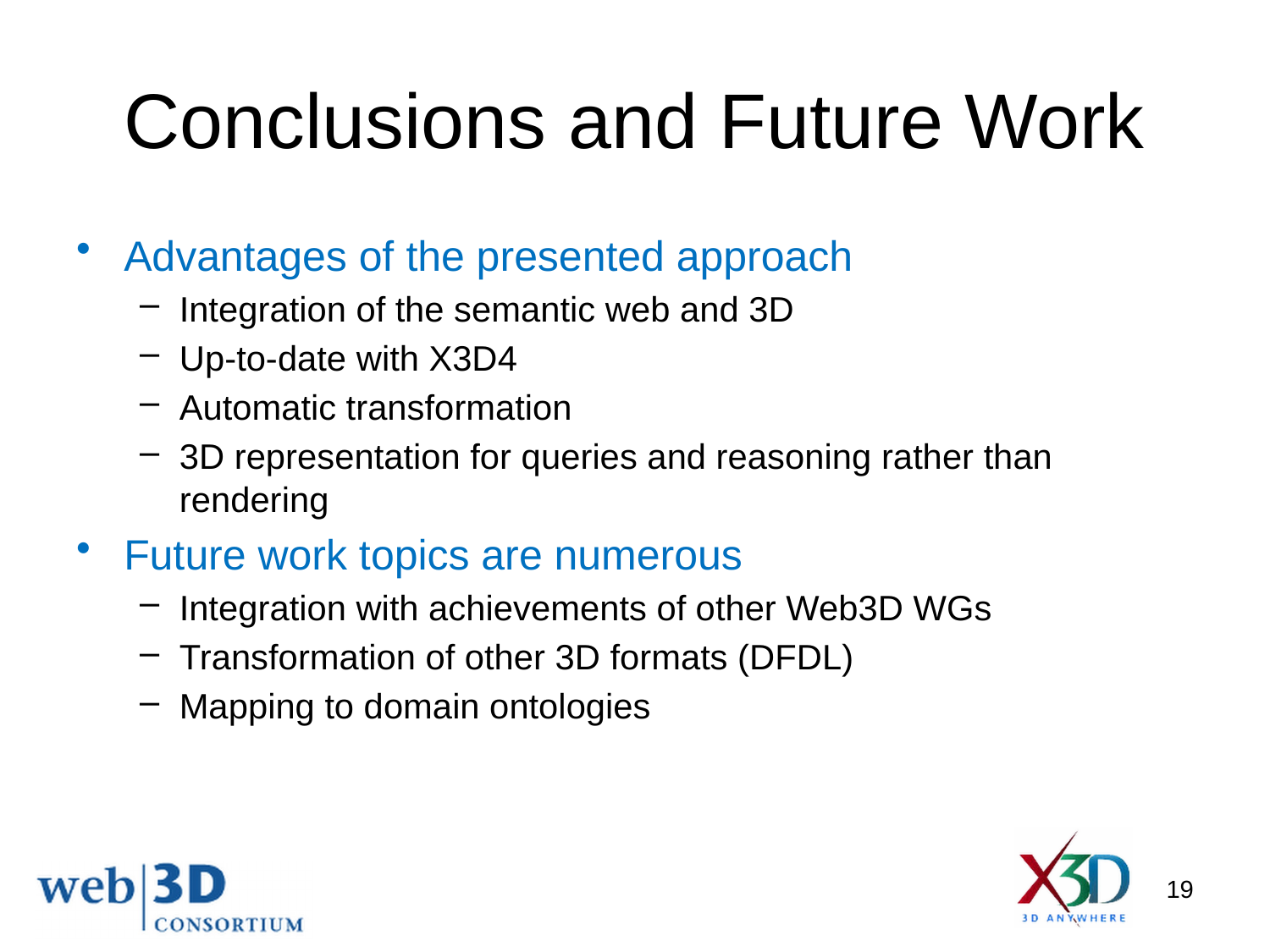

# Conclusions and Future Work
Advantages of the presented approach
Integration of the semantic web and 3D
Up-to-date with X3D4
Automatic transformation
3D representation for queries and reasoning rather than rendering
Future work topics are numerous
Integration with achievements of other Web3D WGs
Transformation of other 3D formats (DFDL)
Mapping to domain ontologies

19